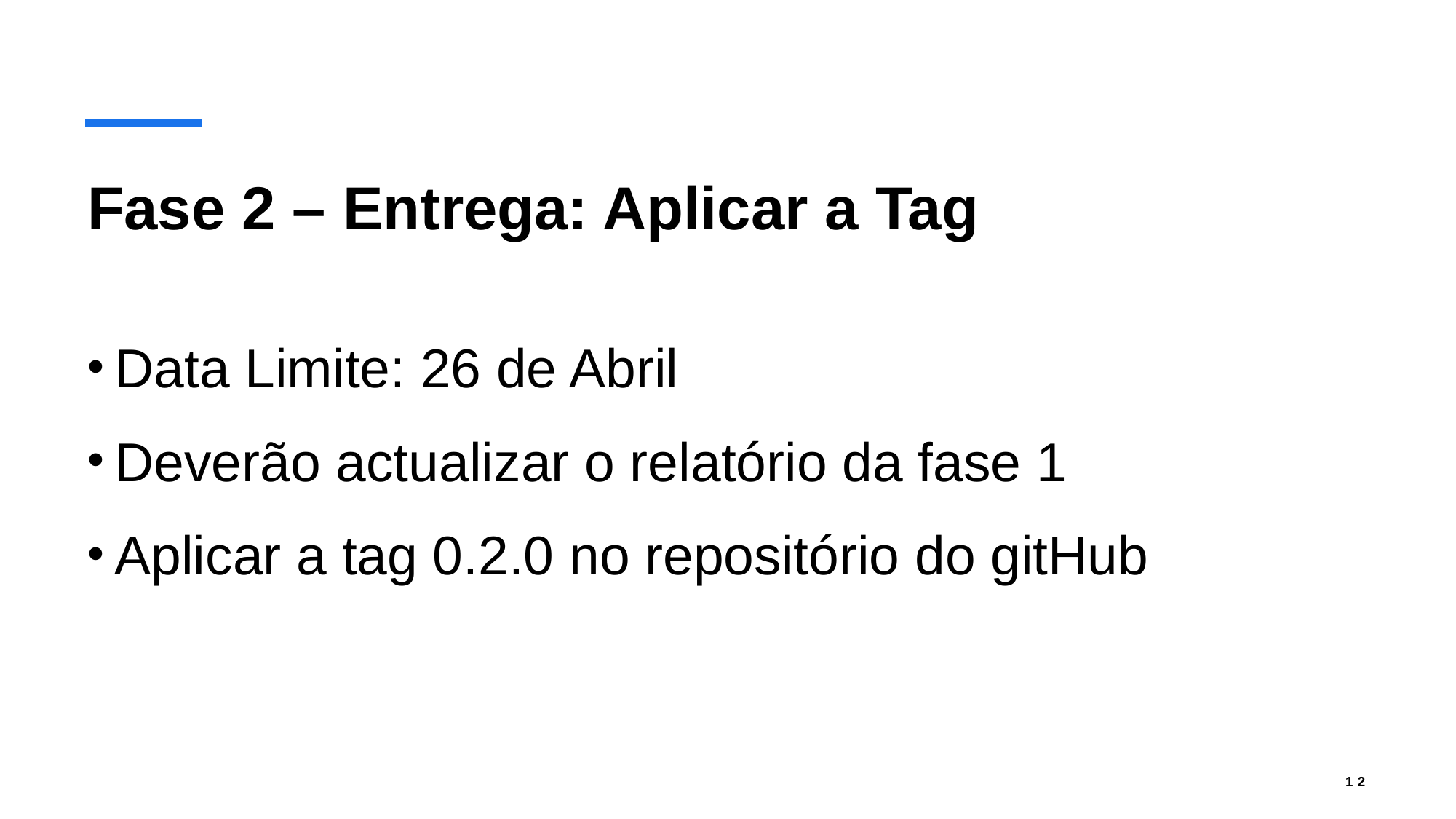

# Fase 2 – Entrega: Aplicar a Tag
Data Limite: 26 de Abril
Deverão actualizar o relatório da fase 1
Aplicar a tag 0.2.0 no repositório do gitHub
12